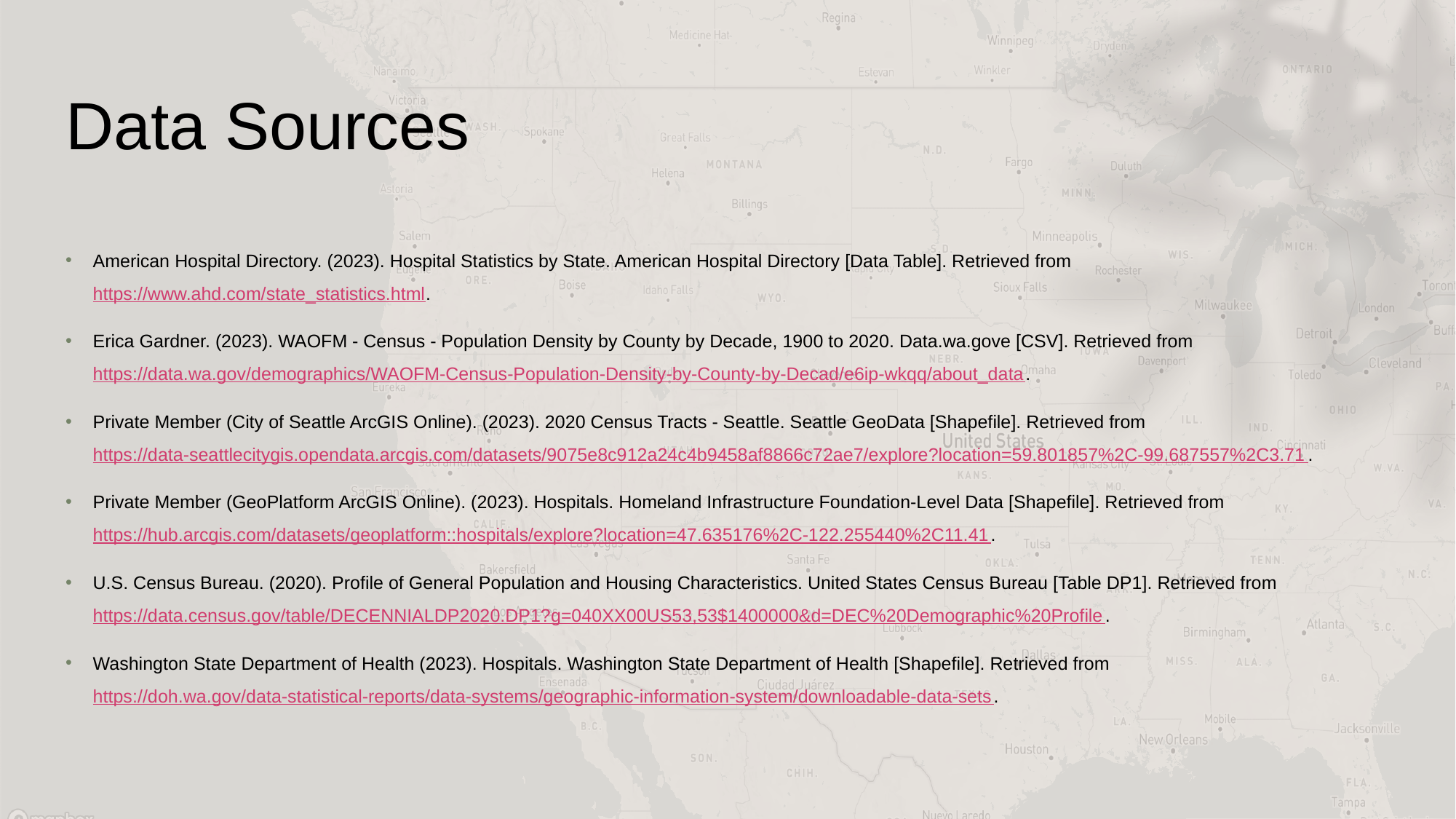

# Data Sources
American Hospital Directory. (2023). Hospital Statistics by State. American Hospital Directory [Data Table]. Retrieved from https://www.ahd.com/state_statistics.html.
Erica Gardner. (2023). WAOFM - Census - Population Density by County by Decade, 1900 to 2020. Data.wa.gove [CSV]. Retrieved from https://data.wa.gov/demographics/WAOFM-Census-Population-Density-by-County-by-Decad/e6ip-wkqq/about_data.
Private Member (City of Seattle ArcGIS Online). (2023). 2020 Census Tracts - Seattle. Seattle GeoData [Shapefile]. Retrieved from https://data-seattlecitygis.opendata.arcgis.com/datasets/9075e8c912a24c4b9458af8866c72ae7/explore?location=59.801857%2C-99.687557%2C3.71.
Private Member (GeoPlatform ArcGIS Online). (2023). Hospitals. Homeland Infrastructure Foundation-Level Data [Shapefile]. Retrieved from https://hub.arcgis.com/datasets/geoplatform::hospitals/explore?location=47.635176%2C-122.255440%2C11.41.
U.S. Census Bureau. (2020). Profile of General Population and Housing Characteristics. United States Census Bureau [Table DP1]. Retrieved from https://data.census.gov/table/DECENNIALDP2020.DP1?g=040XX00US53,53$1400000&d=DEC%20Demographic%20Profile.
Washington State Department of Health (2023). Hospitals. Washington State Department of Health [Shapefile]. Retrieved from https://doh.wa.gov/data-statistical-reports/data-systems/geographic-information-system/downloadable-data-sets.